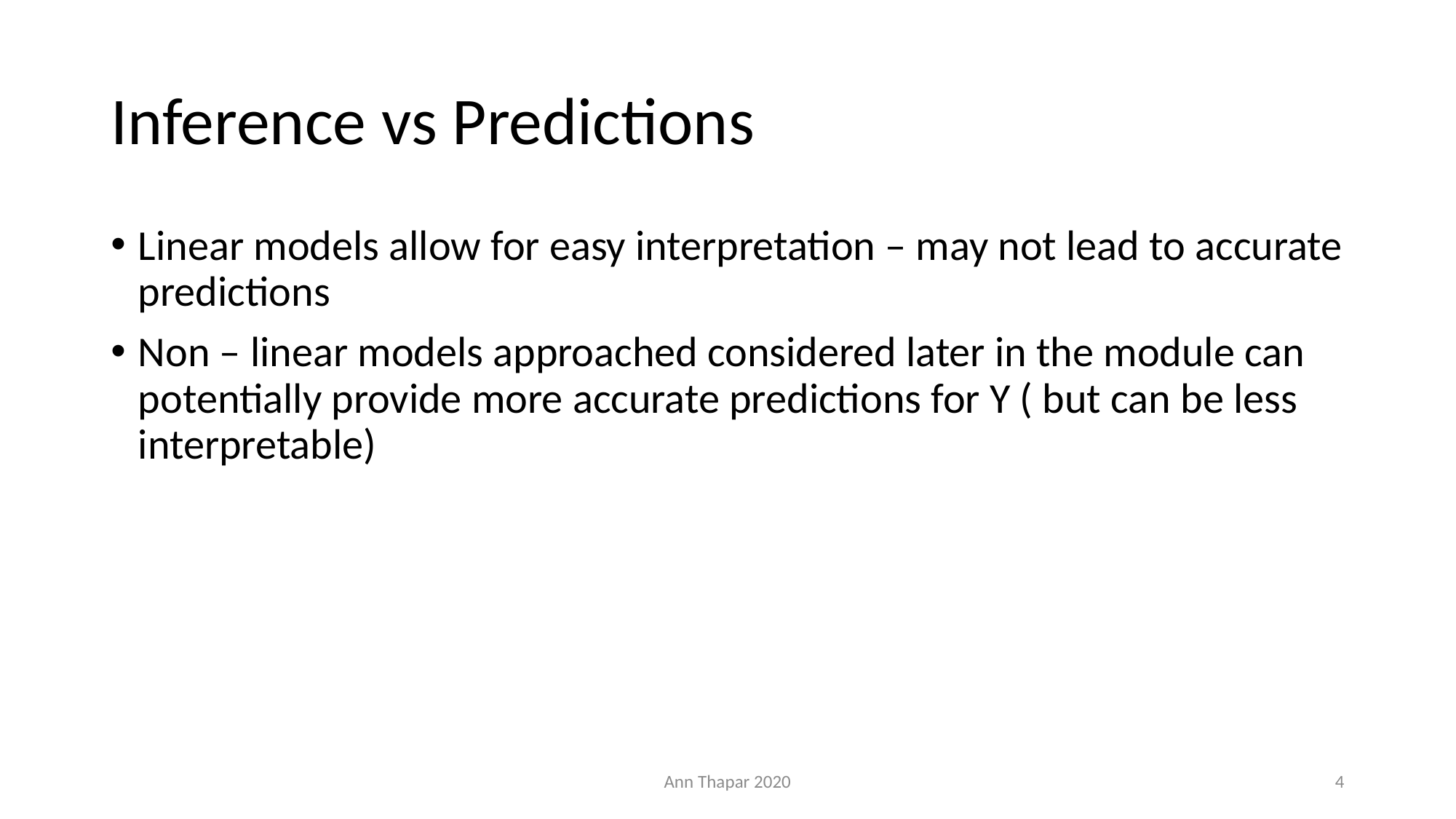

# Inference vs Predictions
Linear models allow for easy interpretation – may not lead to accurate predictions
Non – linear models approached considered later in the module can potentially provide more accurate predictions for Y ( but can be less interpretable)
Ann Thapar 2020
4